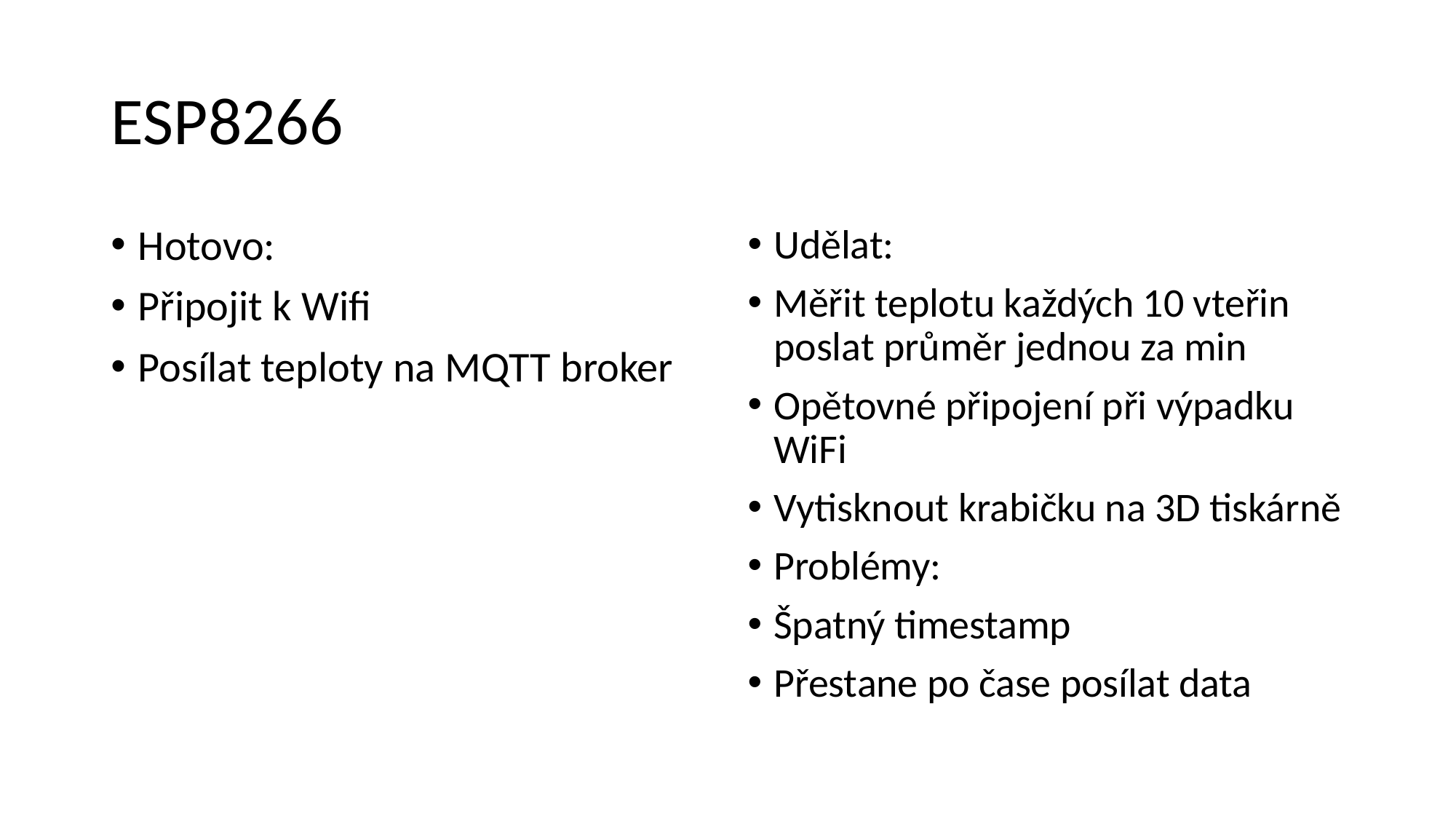

# ESP8266
Hotovo:
Připojit k Wifi
Posílat teploty na MQTT broker
Udělat:
Měřit teplotu každých 10 vteřin poslat průměr jednou za min
Opětovné připojení při výpadku WiFi
Vytisknout krabičku na 3D tiskárně
Problémy:
Špatný timestamp
Přestane po čase posílat data